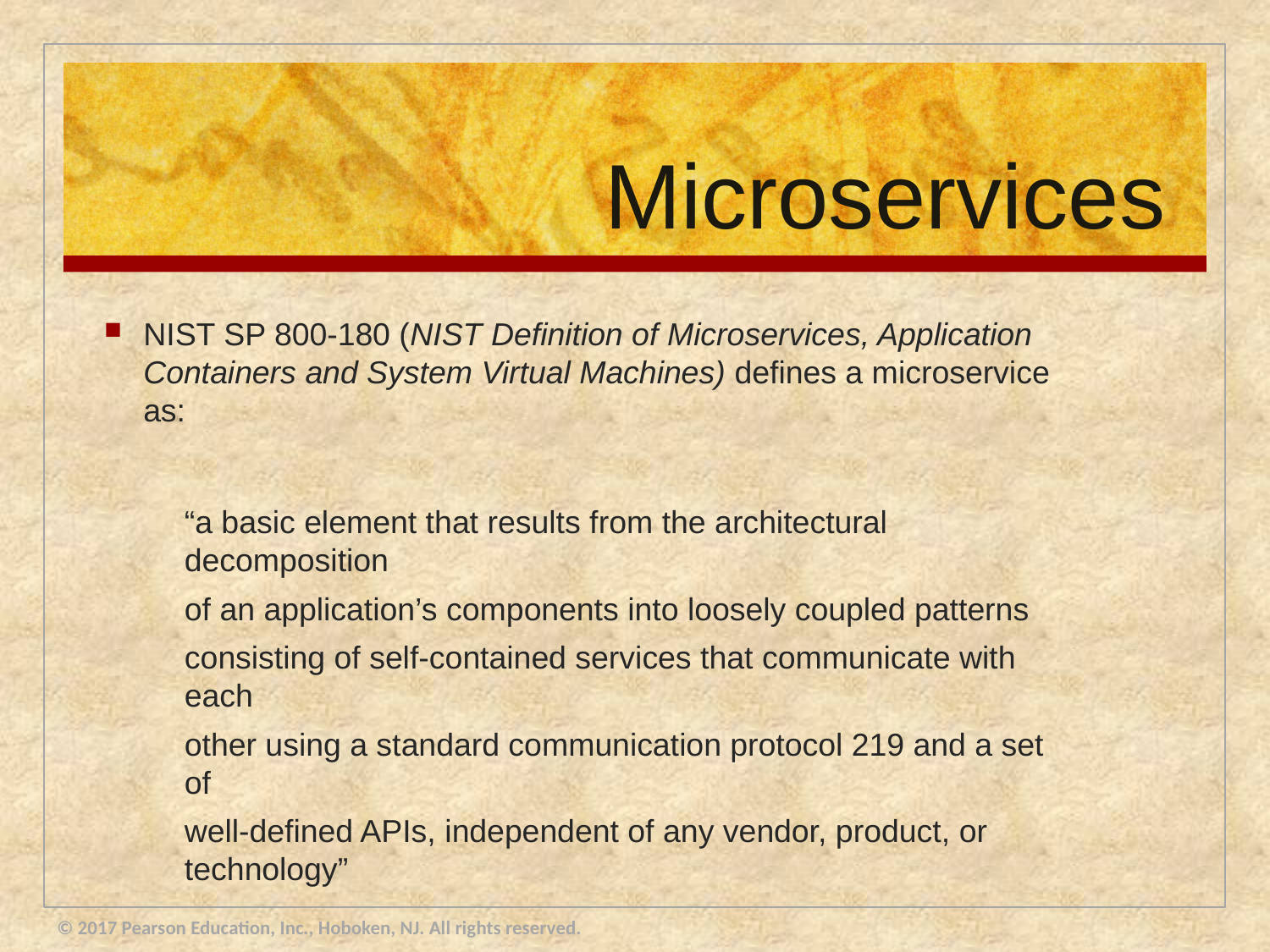

# Microservices
NIST SP 800-180 (NIST Definition of Microservices, Application Containers and System Virtual Machines) defines a microservice as:

“a basic element that results from the architectural decomposition
of an application’s components into loosely coupled patterns
consisting of self-contained services that communicate with each
other using a standard communication protocol 219 and a set of
well-defined APIs, independent of any vendor, product, or technology”
© 2017 Pearson Education, Inc., Hoboken, NJ. All rights reserved.